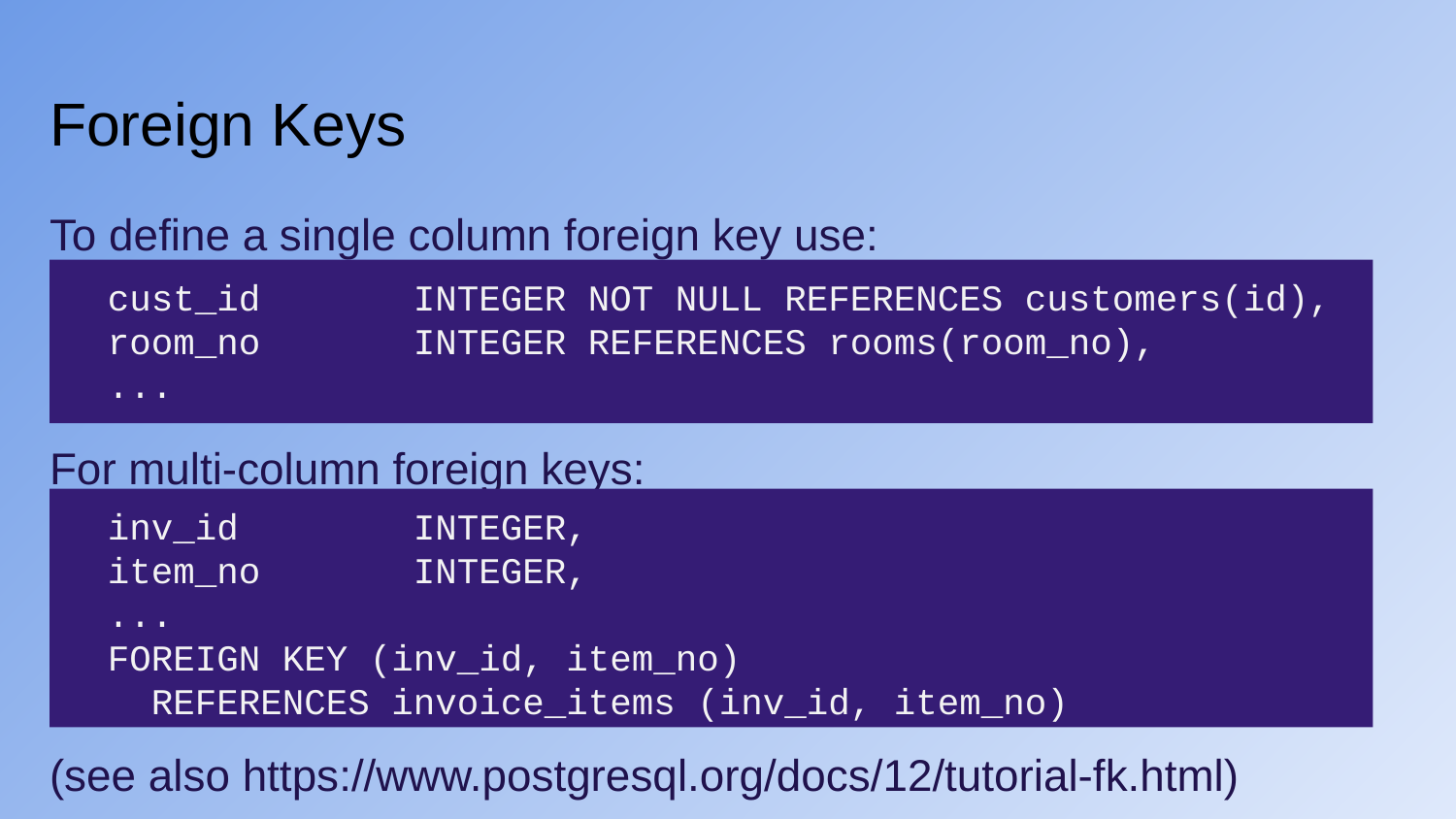

# Foreign Keys
To define a single column foreign key use:

For multi-column foreign keys:

(see also https://www.postgresql.org/docs/12/tutorial-fk.html)

  cust_id       INTEGER NOT NULL REFERENCES customers(id),
  room_no       INTEGER REFERENCES rooms(room_no),
  ...
  inv_id        INTEGER,
  item_no       INTEGER,
  ...
  FOREIGN KEY (inv_id, item_no)
    REFERENCES invoice_items (inv_id, item_no)